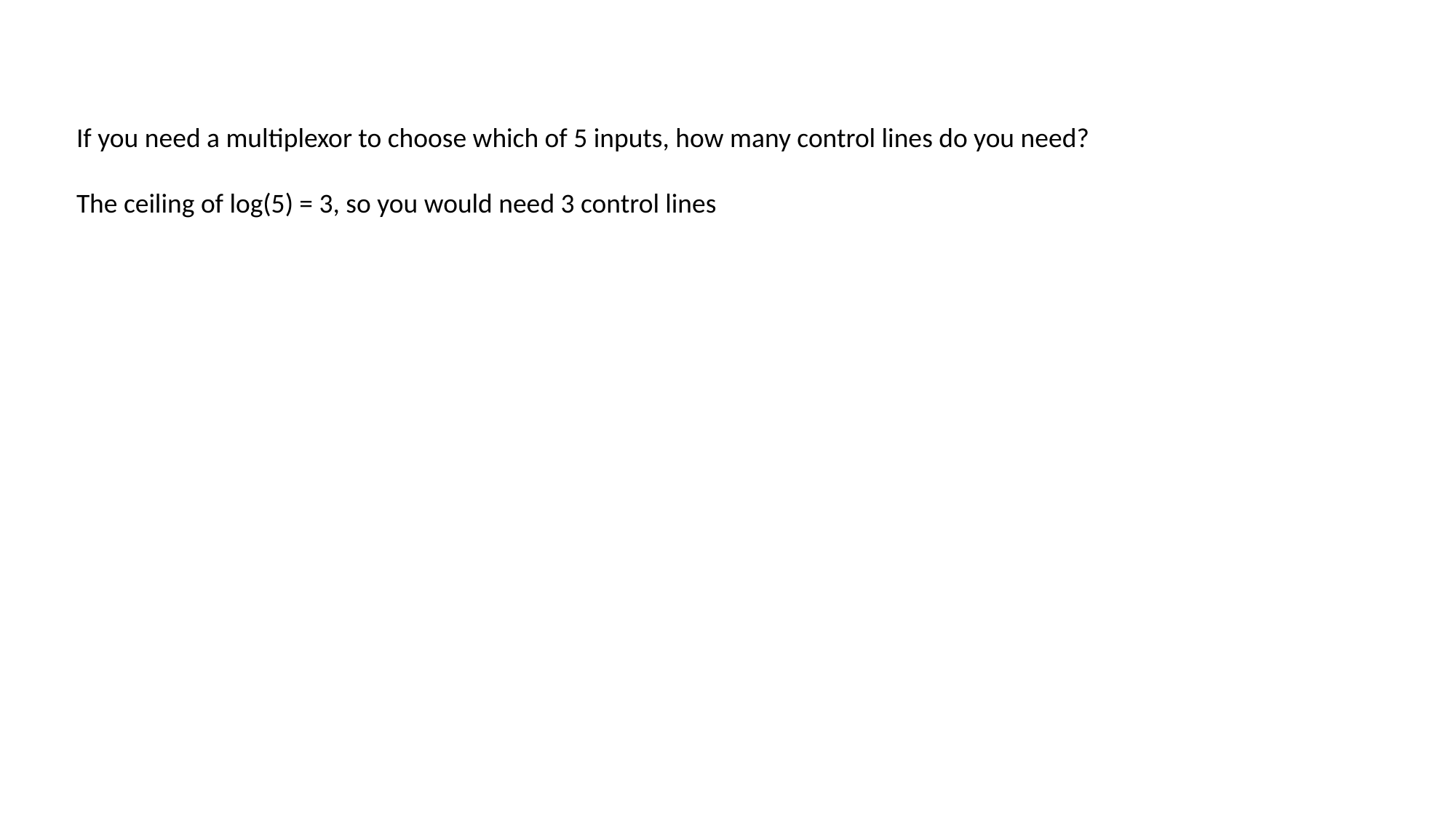

If you need a multiplexor to choose which of 5 inputs, how many control lines do you need?

The ceiling of log(5) = 3, so you would need 3 control lines